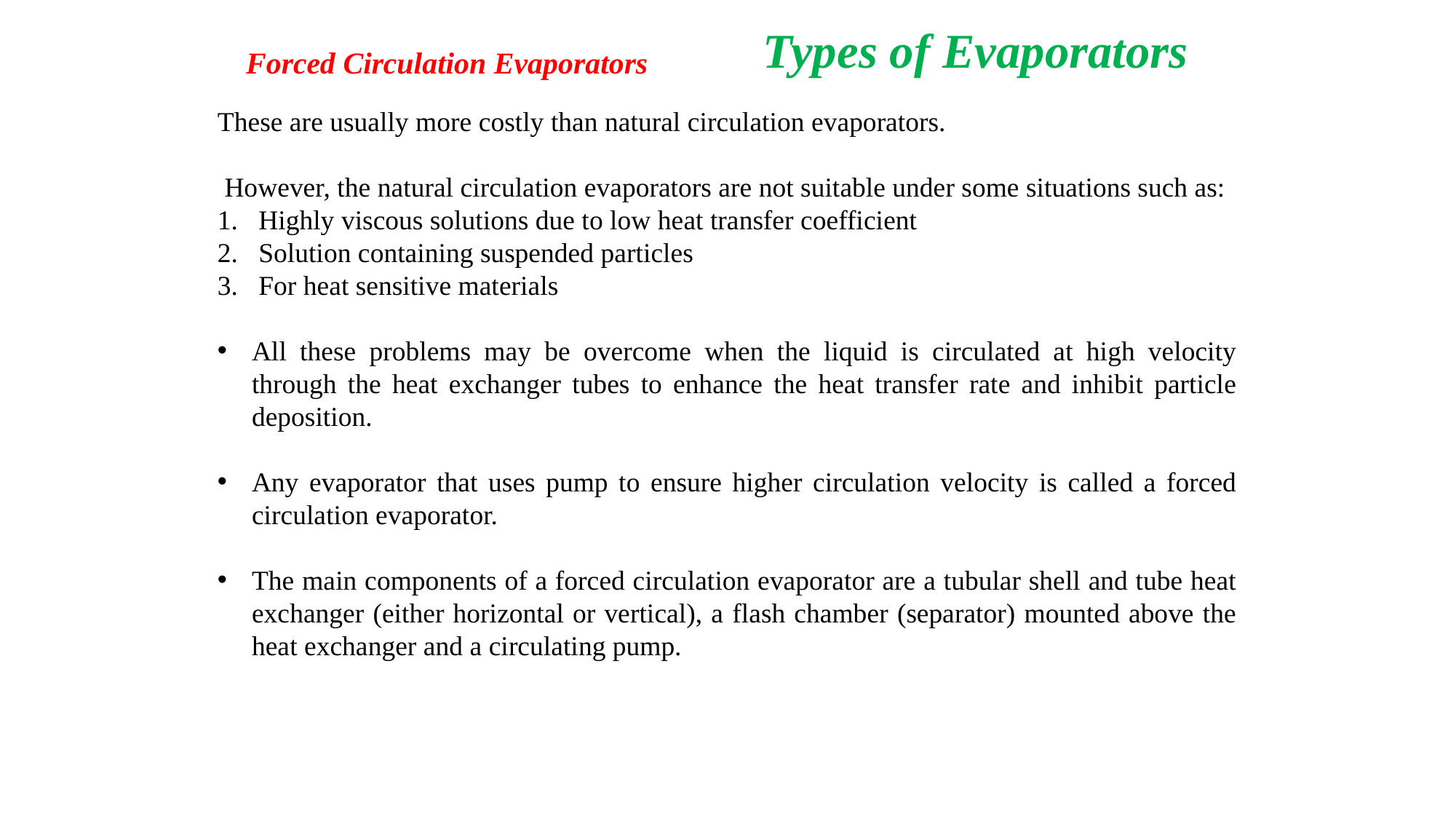

Types of Evaporators
Forced Circulation Evaporators
These are usually more costly than natural circulation evaporators.

 However, the natural circulation evaporators are not suitable under some situations such as:
Highly viscous solutions due to low heat transfer coefficient
Solution containing suspended particles
For heat sensitive materials

All these problems may be overcome when the liquid is circulated at high velocity through the heat exchanger tubes to enhance the heat transfer rate and inhibit particle deposition.

Any evaporator that uses pump to ensure higher circulation velocity is called a forced circulation evaporator.

The main components of a forced circulation evaporator are a tubular shell and tube heat exchanger (either horizontal or vertical), a flash chamber (separator) mounted above the heat exchanger and a circulating pump.